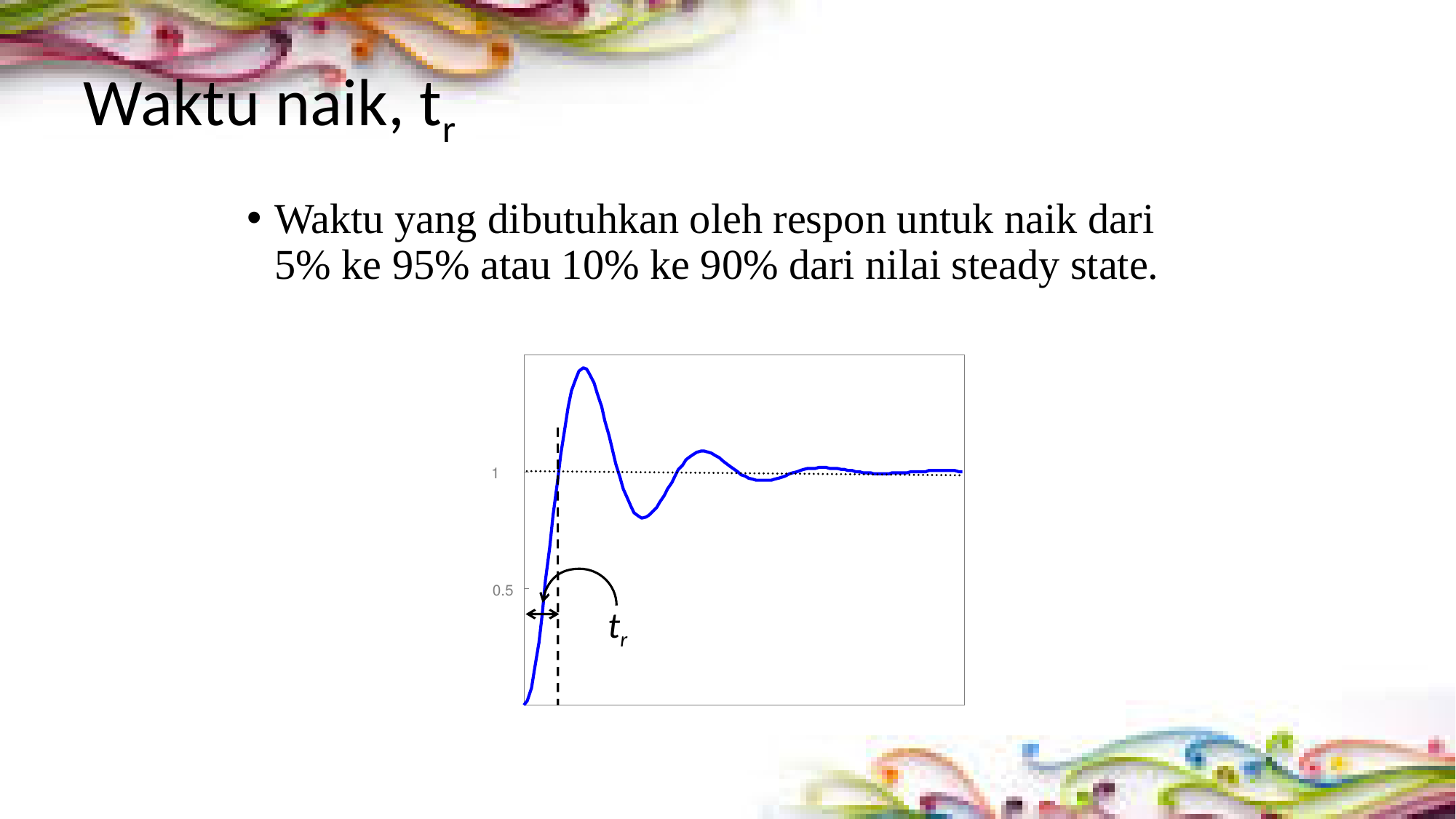

# Waktu naik, tr
Waktu yang dibutuhkan oleh respon untuk naik dari 5% ke 95% atau 10% ke 90% dari nilai steady state.

1

0.5

tr